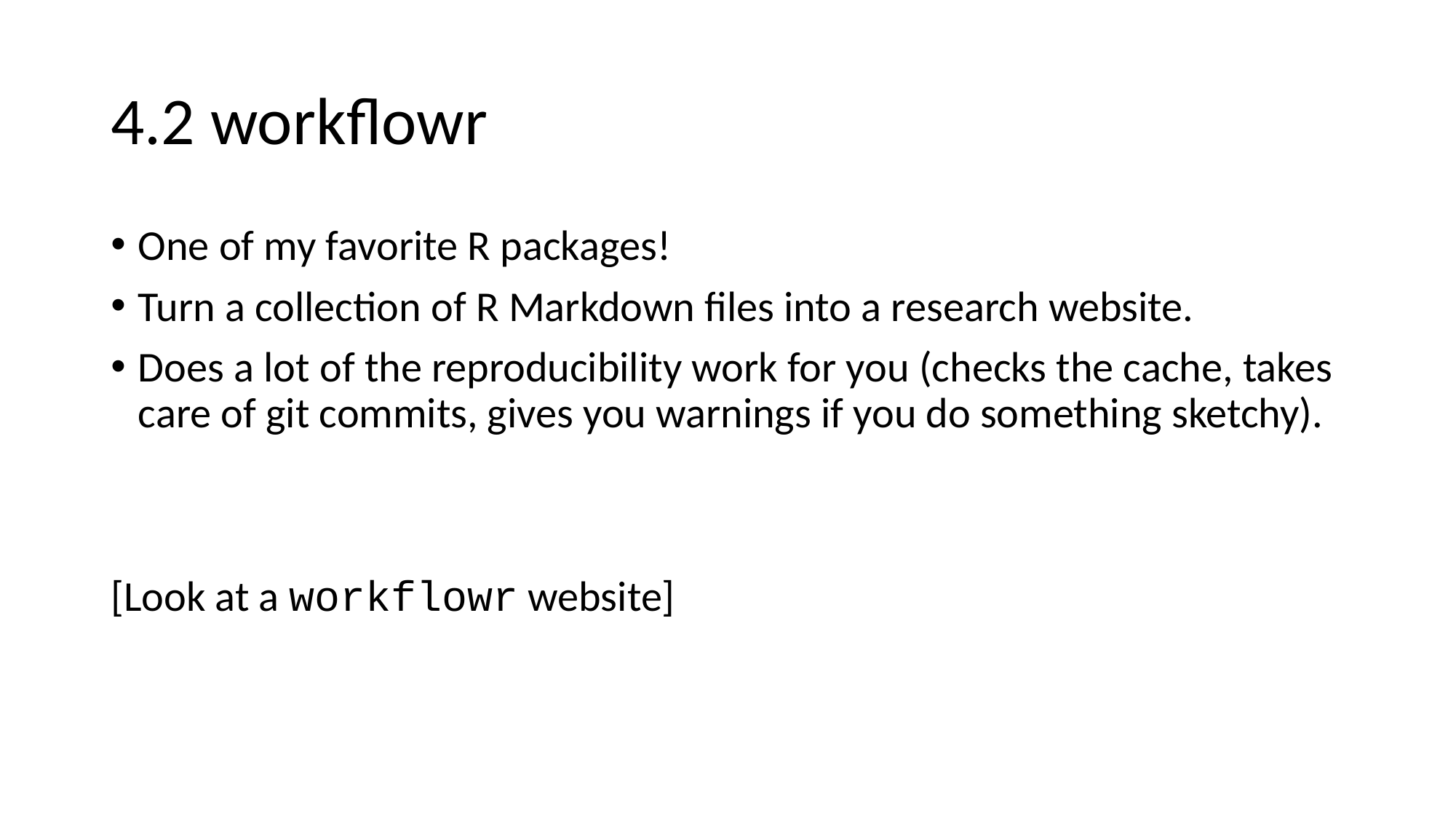

# 4.2 workflowr
One of my favorite R packages!
Turn a collection of R Markdown files into a research website.
Does a lot of the reproducibility work for you (checks the cache, takes care of git commits, gives you warnings if you do something sketchy).

[Look at a workflowr website]